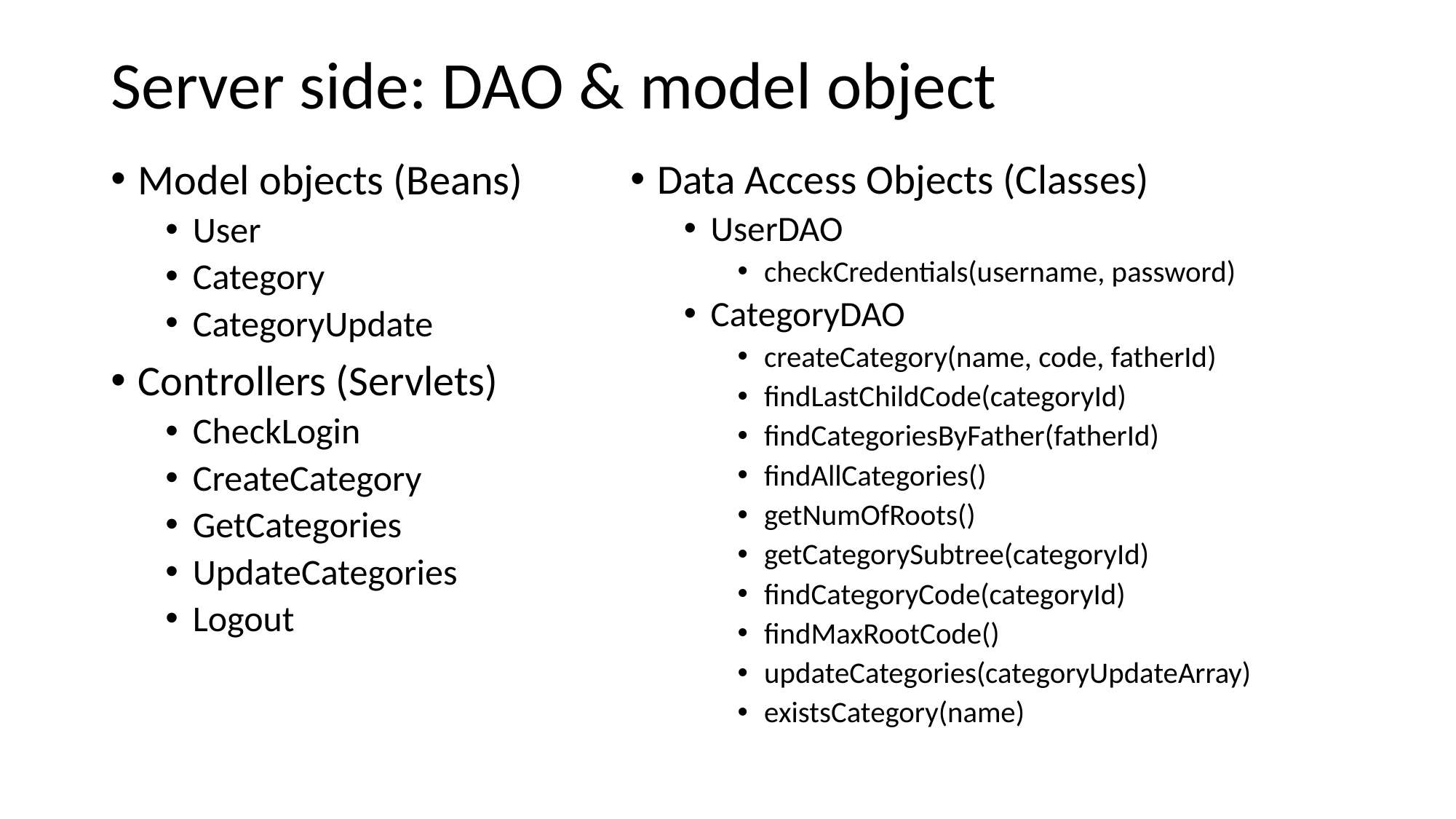

# Server side: DAO & model object
Model objects (Beans)
User
Category
CategoryUpdate
Controllers (Servlets)
CheckLogin
CreateCategory
GetCategories
UpdateCategories
Logout
Data Access Objects (Classes)
UserDAO
checkCredentials(username, password)
CategoryDAO
createCategory(name, code, fatherId)
findLastChildCode(categoryId)
findCategoriesByFather(fatherId)
findAllCategories()
getNumOfRoots()
getCategorySubtree(categoryId)
findCategoryCode(categoryId)
findMaxRootCode()
updateCategories(categoryUpdateArray)
existsCategory(name)